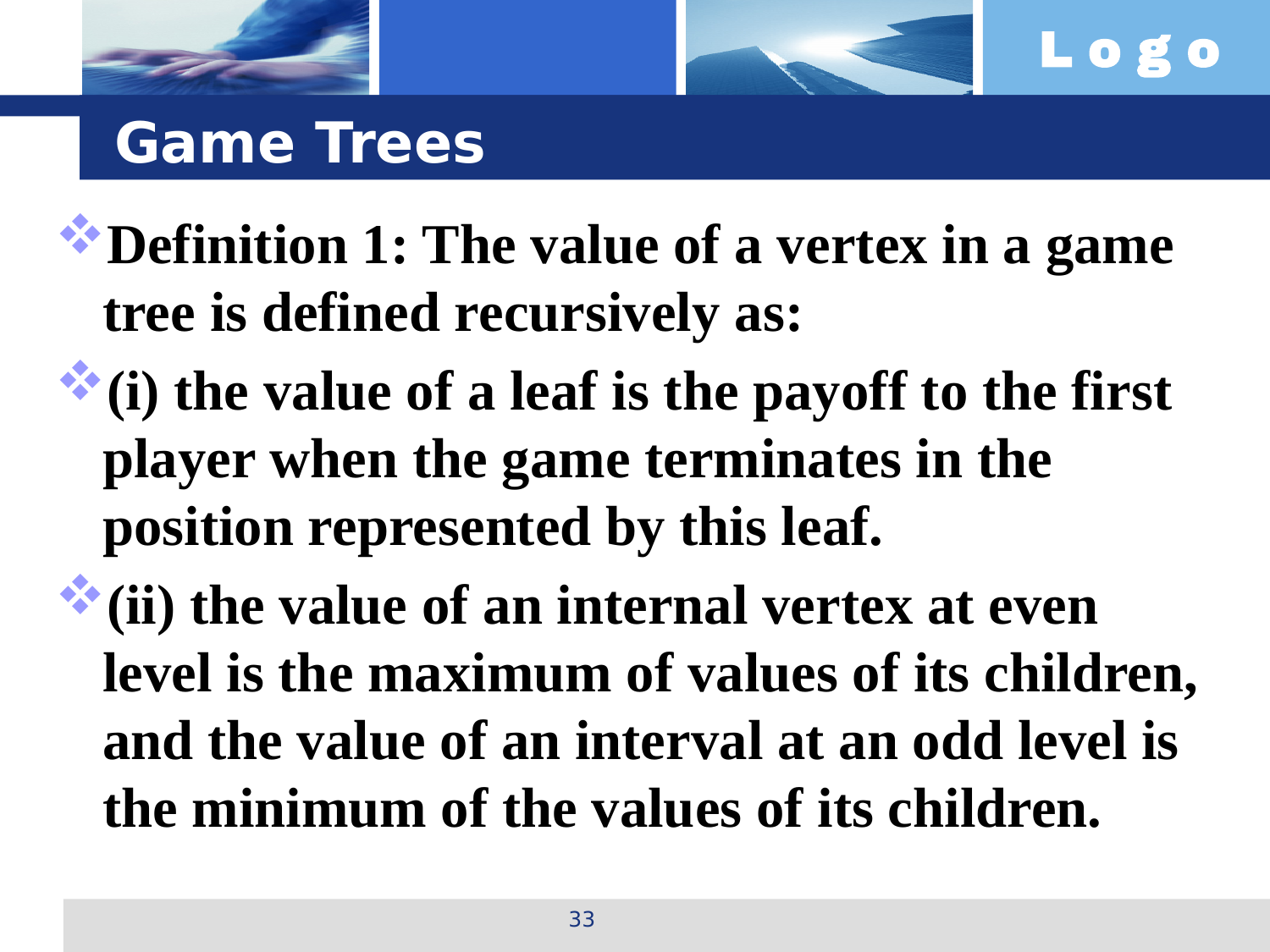

# Game Trees
Definition 1: The value of a vertex in a game tree is defined recursively as:
(i) the value of a leaf is the payoff to the first player when the game terminates in the position represented by this leaf.
(ii) the value of an internal vertex at even level is the maximum of values of its children, and the value of an interval at an odd level is the minimum of the values of its children.
33